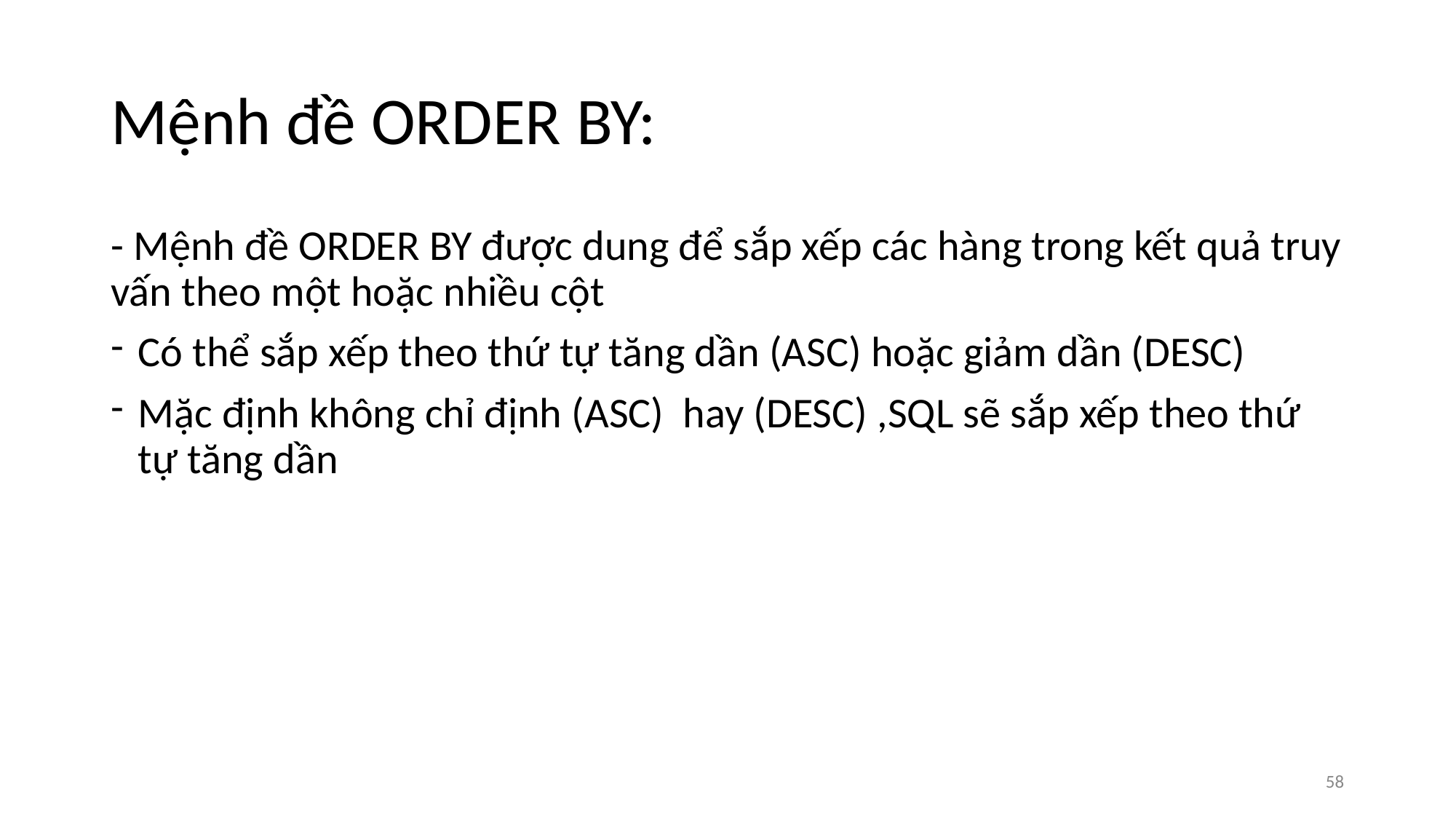

# Mệnh đề ORDER BY:
- Mệnh đề ORDER BY được dung để sắp xếp các hàng trong kết quả truy vấn theo một hoặc nhiều cột
Có thể sắp xếp theo thứ tự tăng dần (ASC) hoặc giảm dần (DESC)
Mặc định không chỉ định (ASC)  hay (DESC) ,SQL sẽ sắp xếp theo thứ tự tăng dần

58